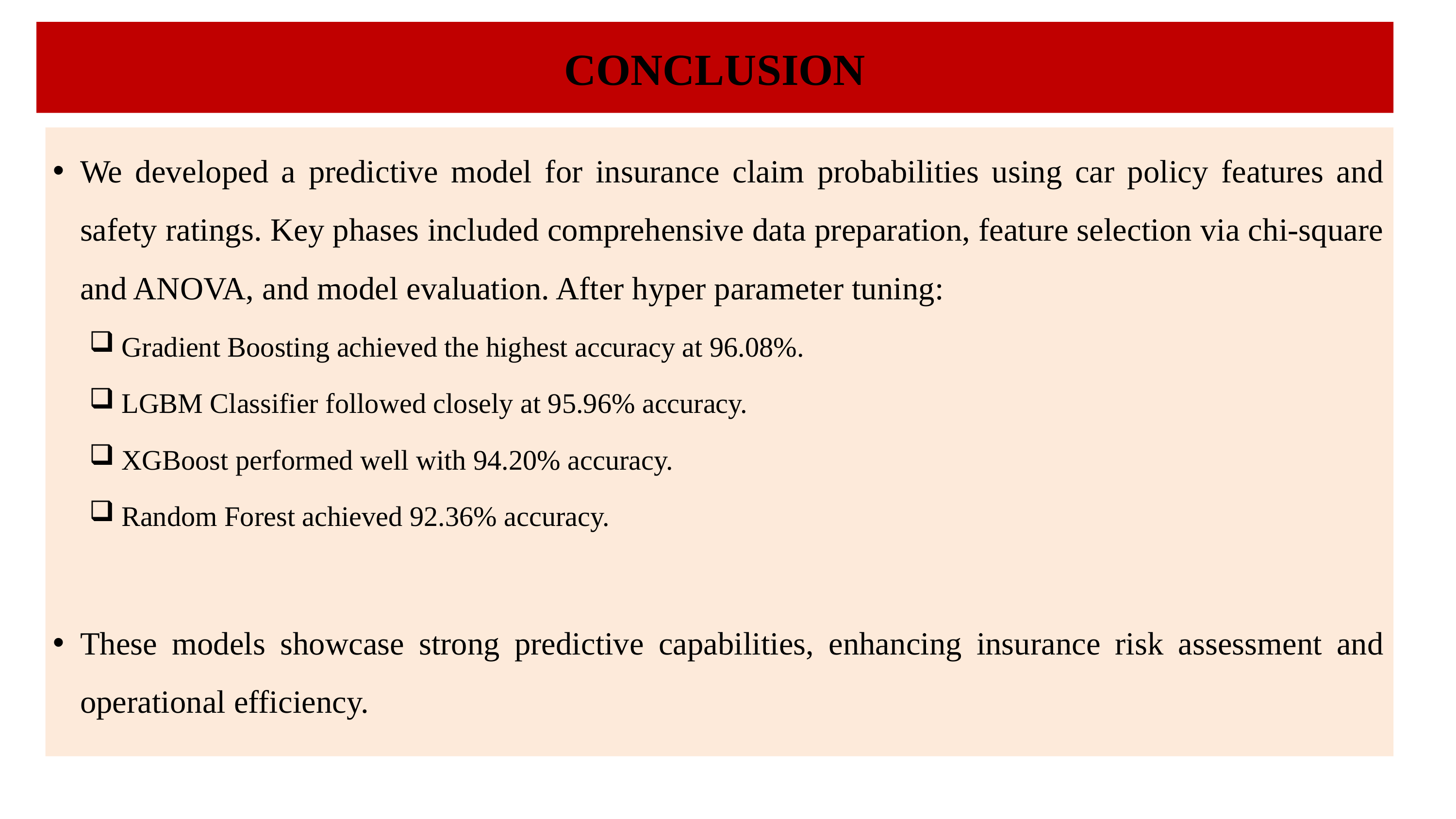

# CONCLUSION
We developed a predictive model for insurance claim probabilities using car policy features and safety ratings. Key phases included comprehensive data preparation, feature selection via chi-square and ANOVA, and model evaluation. After hyper parameter tuning:
 Gradient Boosting achieved the highest accuracy at 96.08%.
 LGBM Classifier followed closely at 95.96% accuracy.
 XGBoost performed well with 94.20% accuracy.
 Random Forest achieved 92.36% accuracy.

These models showcase strong predictive capabilities, enhancing insurance risk assessment and operational efficiency.